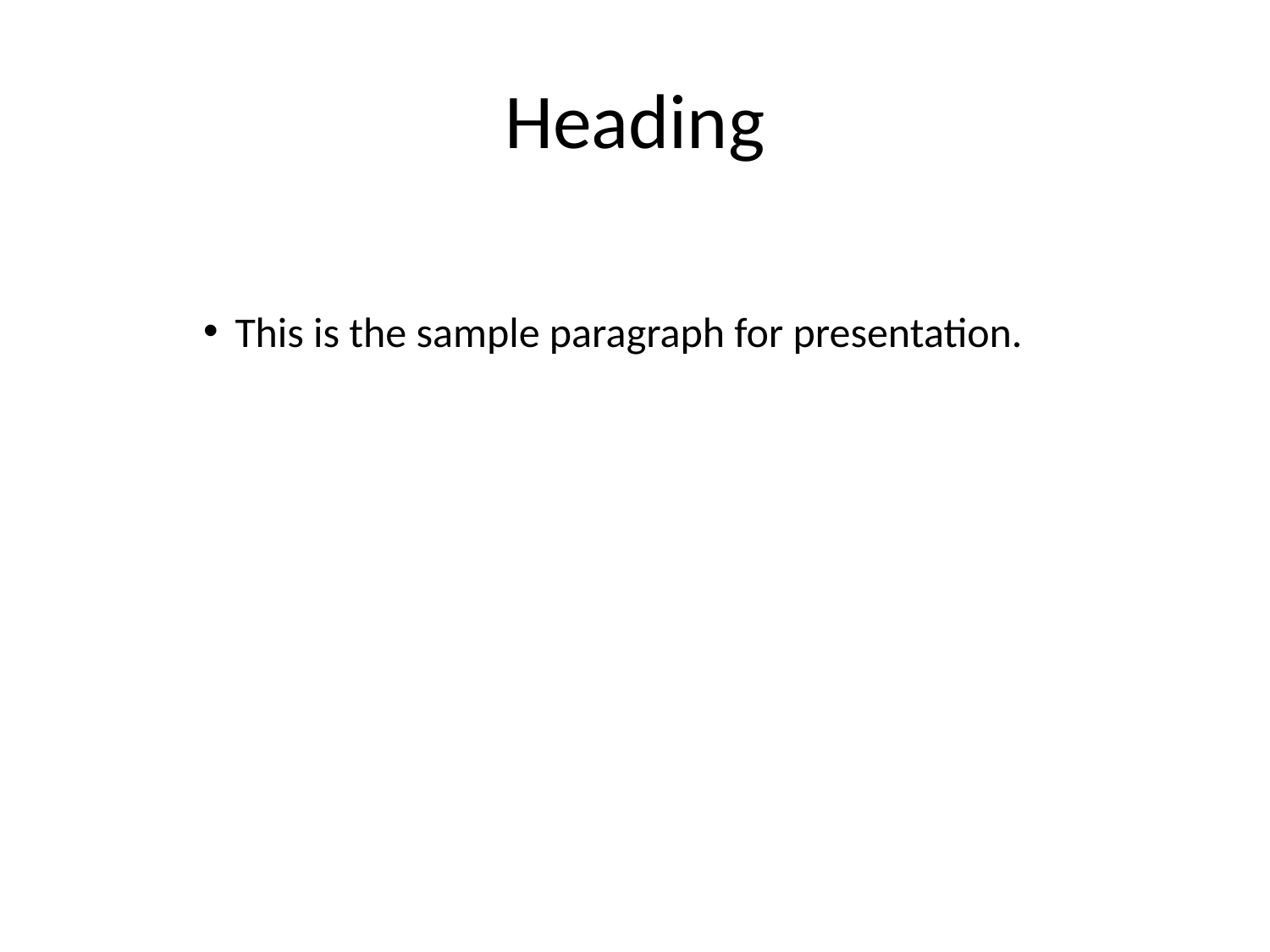

# Heading

This is the sample paragraph for presentation.